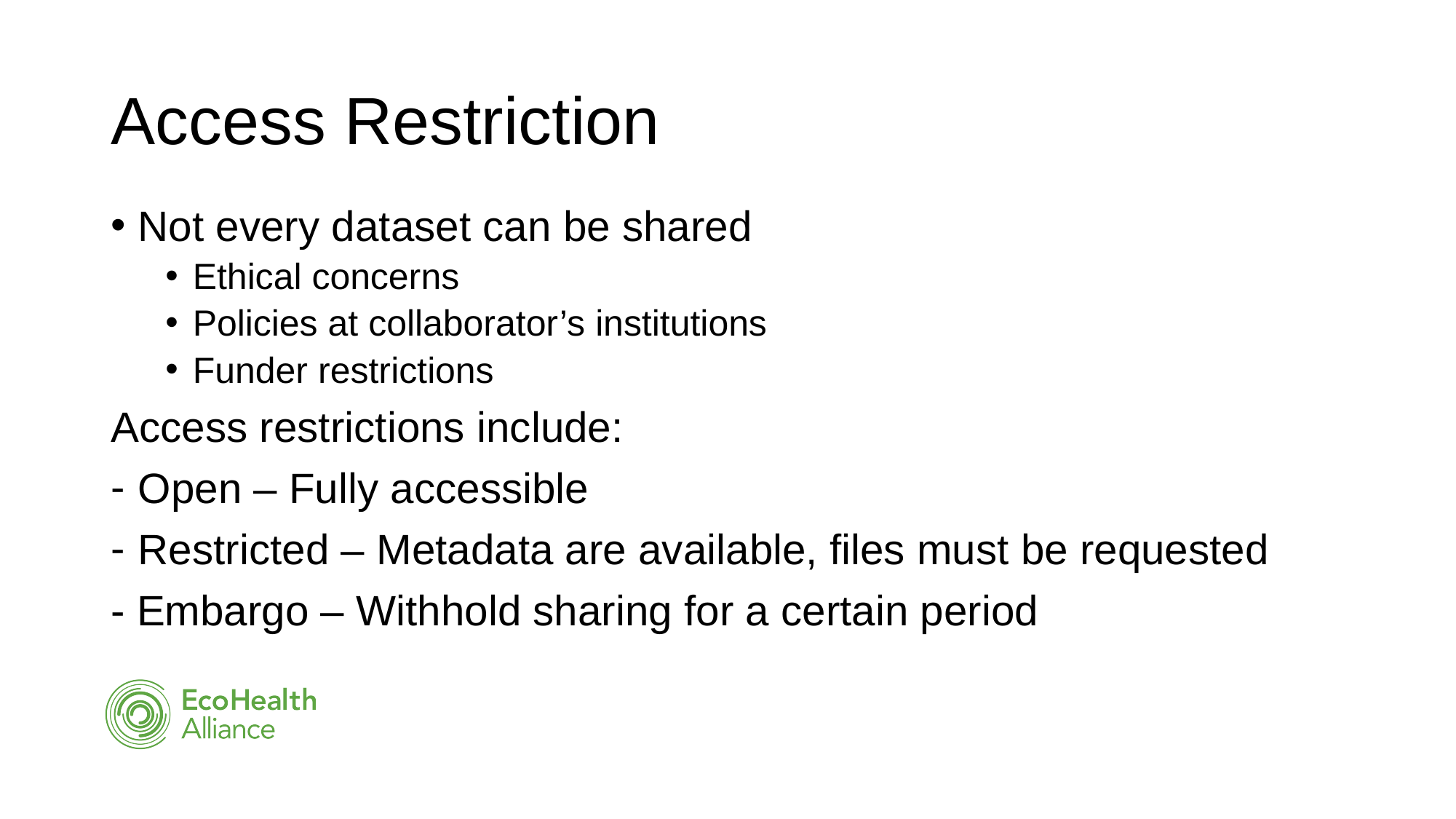

# Access Restriction
Not every dataset can be shared
Ethical concerns
Policies at collaborator’s institutions
Funder restrictions
Access restrictions include:
Open – Fully accessible
Restricted – Metadata are available, files must be requested
- Embargo – Withhold sharing for a certain period